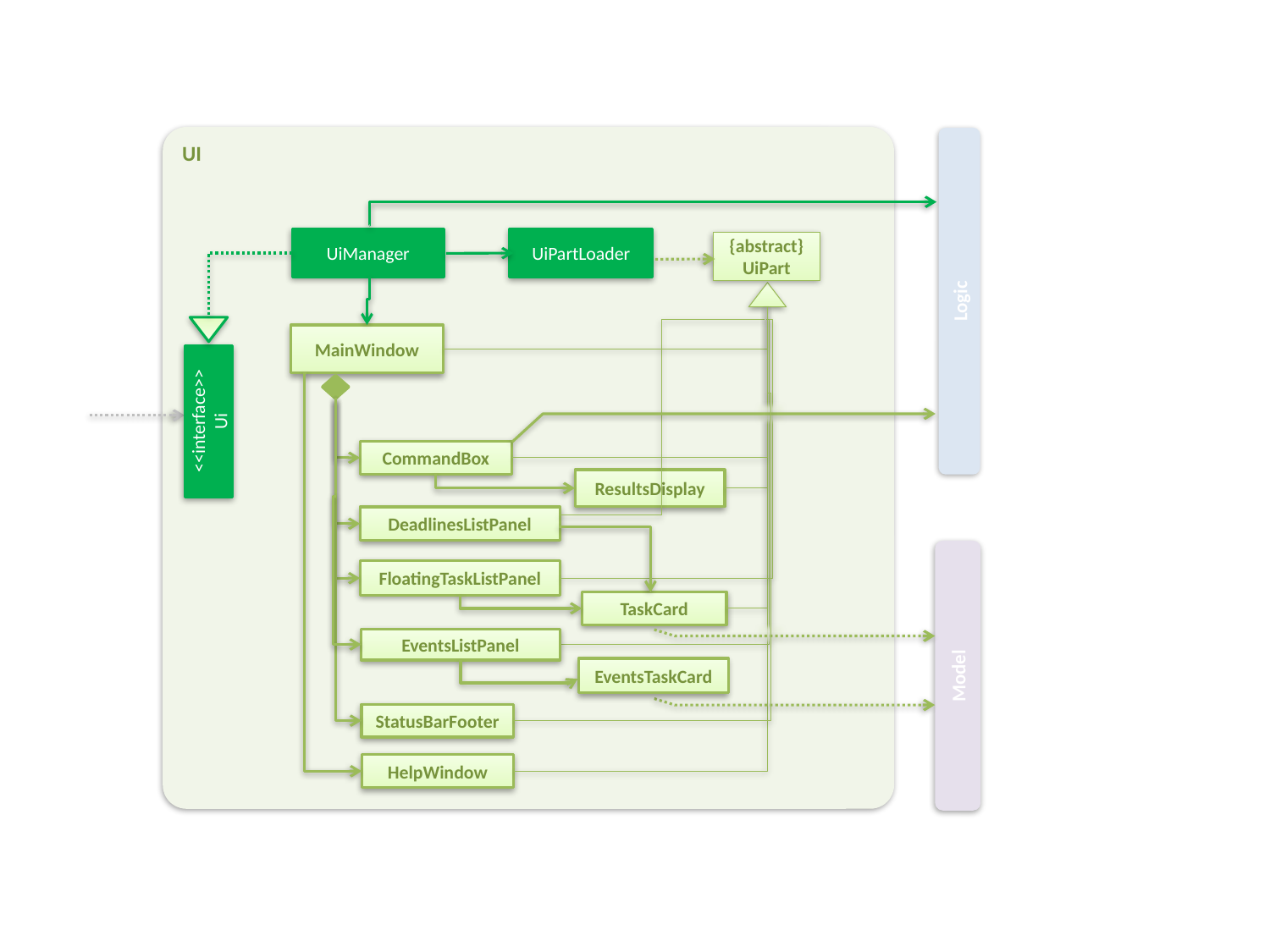

UI
UiManager
UiPartLoader
{abstract}
UiPart
Logic

MainWindow

<<interface>>
Ui

CommandBox
ResultsDisplay
DeadlinesListPanel
FloatingTaskListPanel
TaskCard

EventsListPanel

Model
EventsTaskCard

StatusBarFooter
HelpWindow